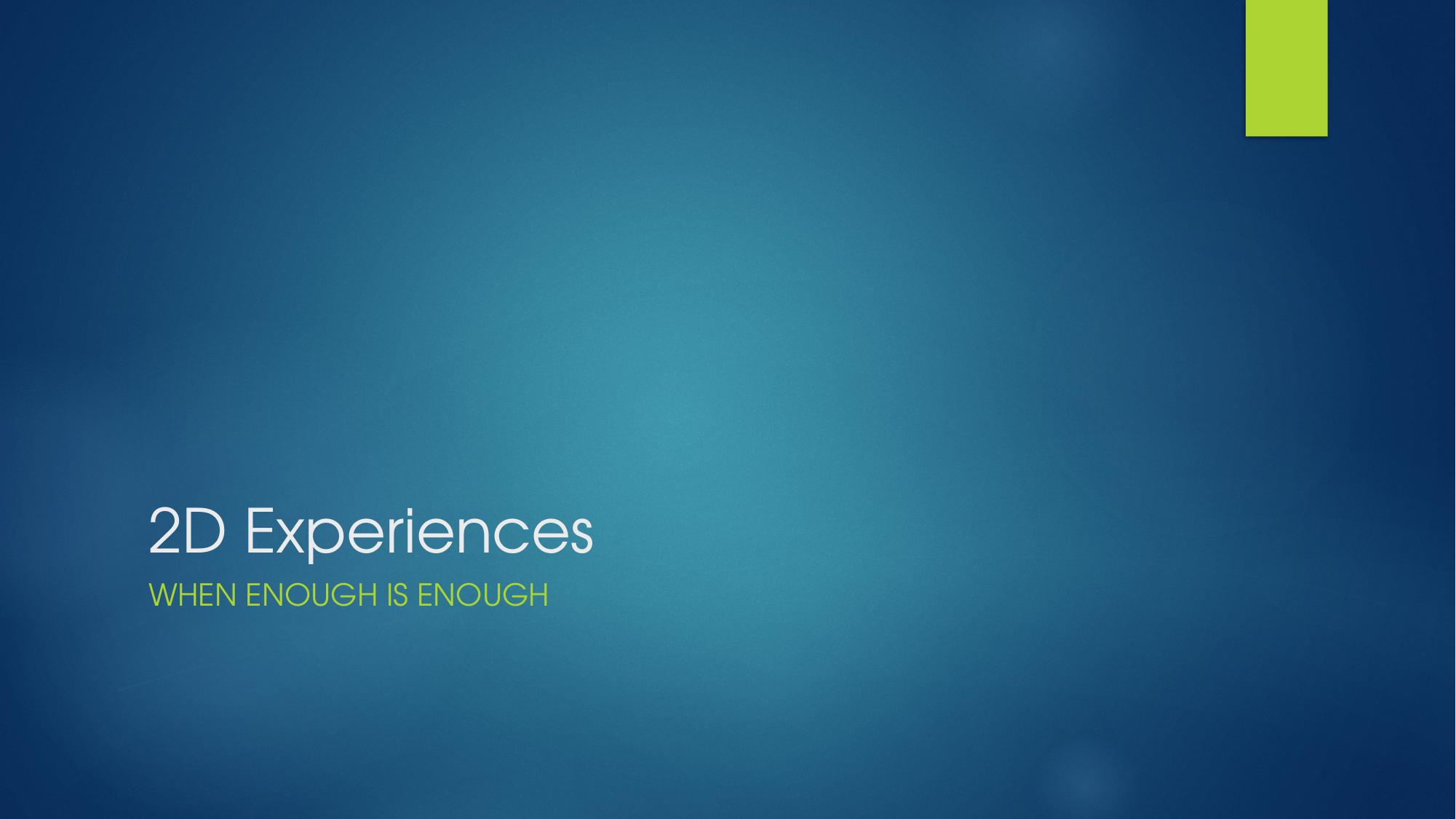

# 2D Experiences
When enough is enough